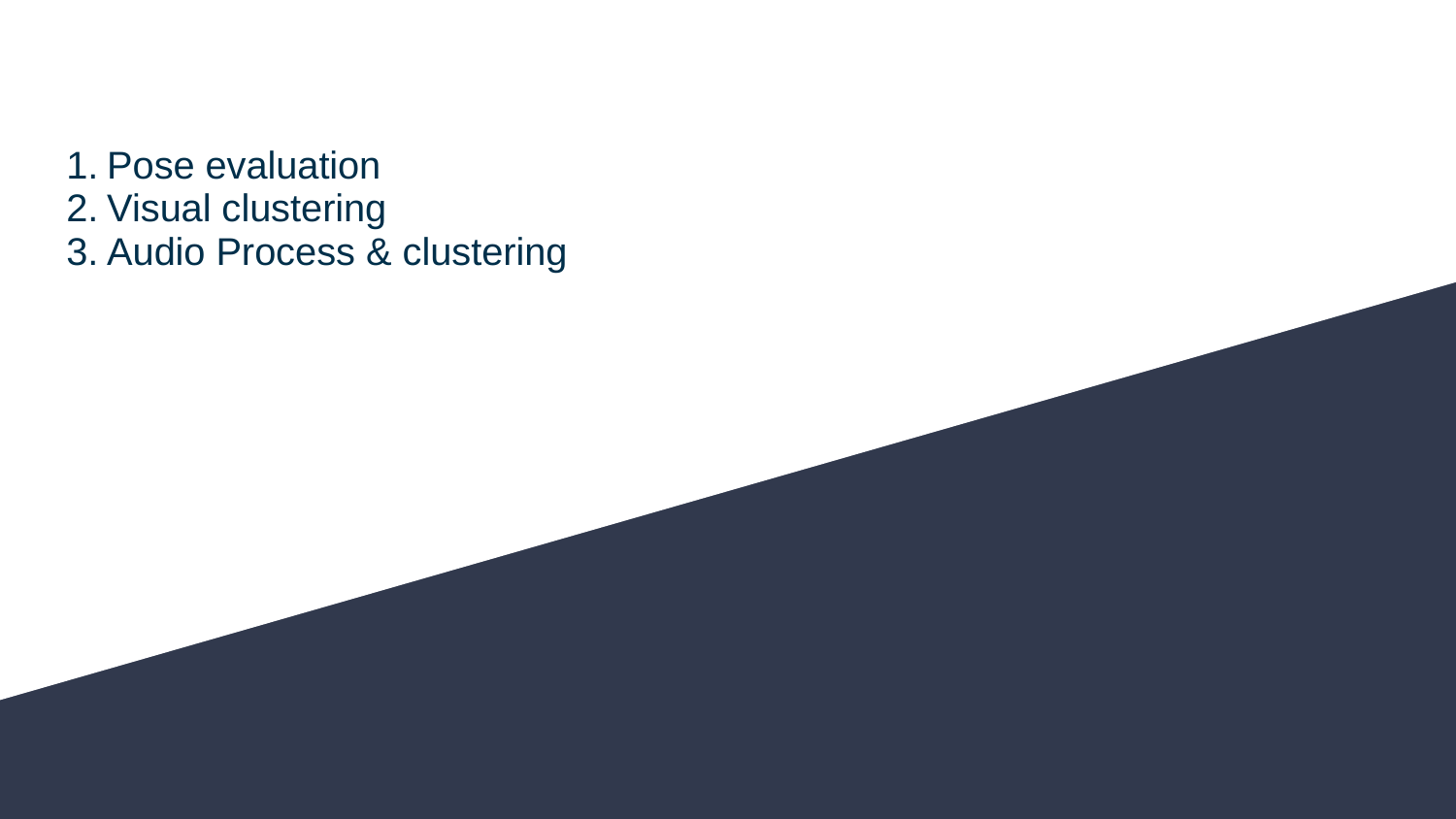

# Pose evaluation
Visual clustering
Audio Process & clustering